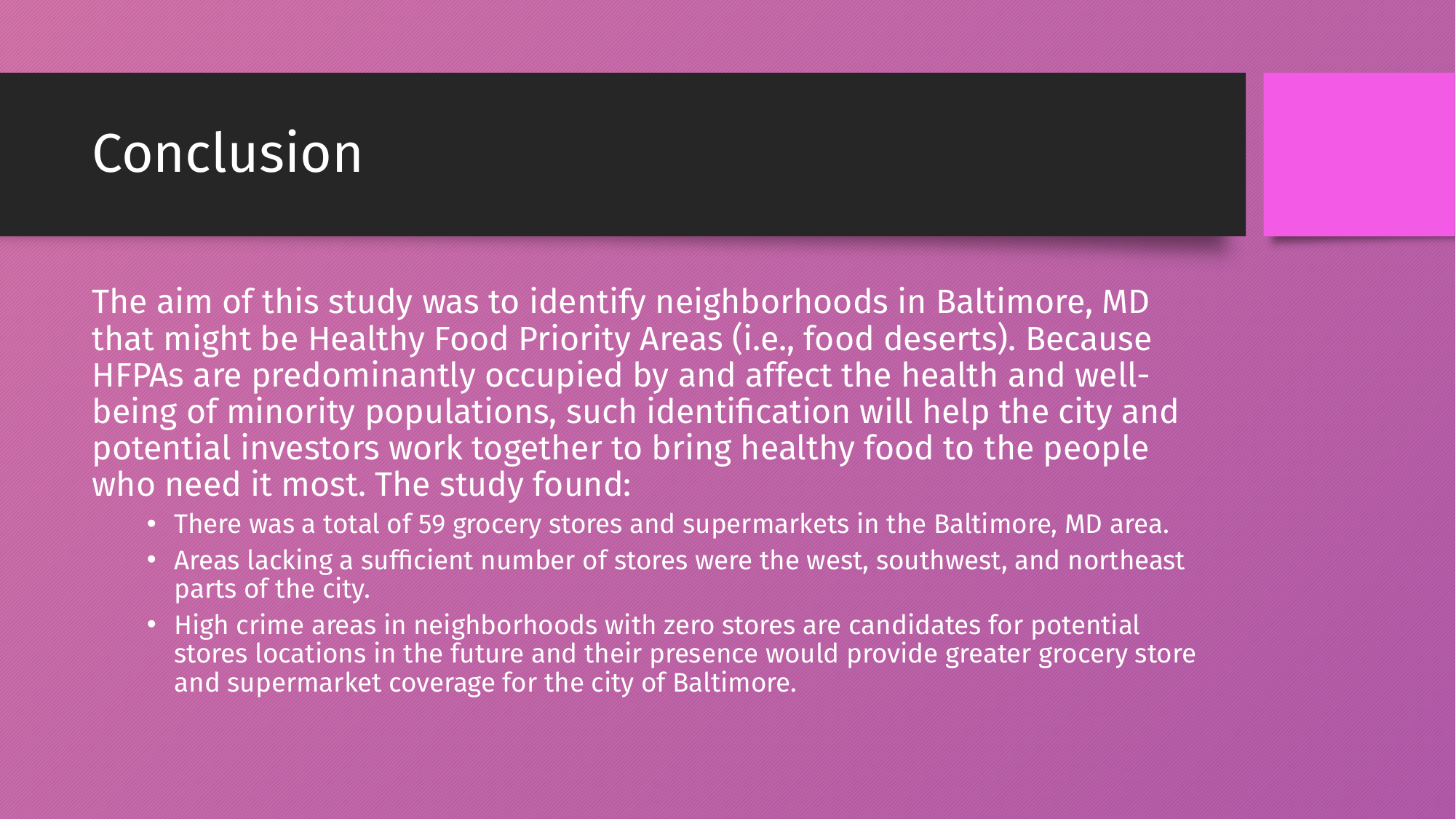

# Conclusion
The aim of this study was to identify neighborhoods in Baltimore, MD that might be Healthy Food Priority Areas (i.e., food deserts). Because HFPAs are predominantly occupied by and affect the health and well-being of minority populations, such identification will help the city and potential investors work together to bring healthy food to the people who need it most. The study found:
There was a total of 59 grocery stores and supermarkets in the Baltimore, MD area.
Areas lacking a sufficient number of stores were the west, southwest, and northeast parts of the city.
High crime areas in neighborhoods with zero stores are candidates for potential stores locations in the future and their presence would provide greater grocery store and supermarket coverage for the city of Baltimore.